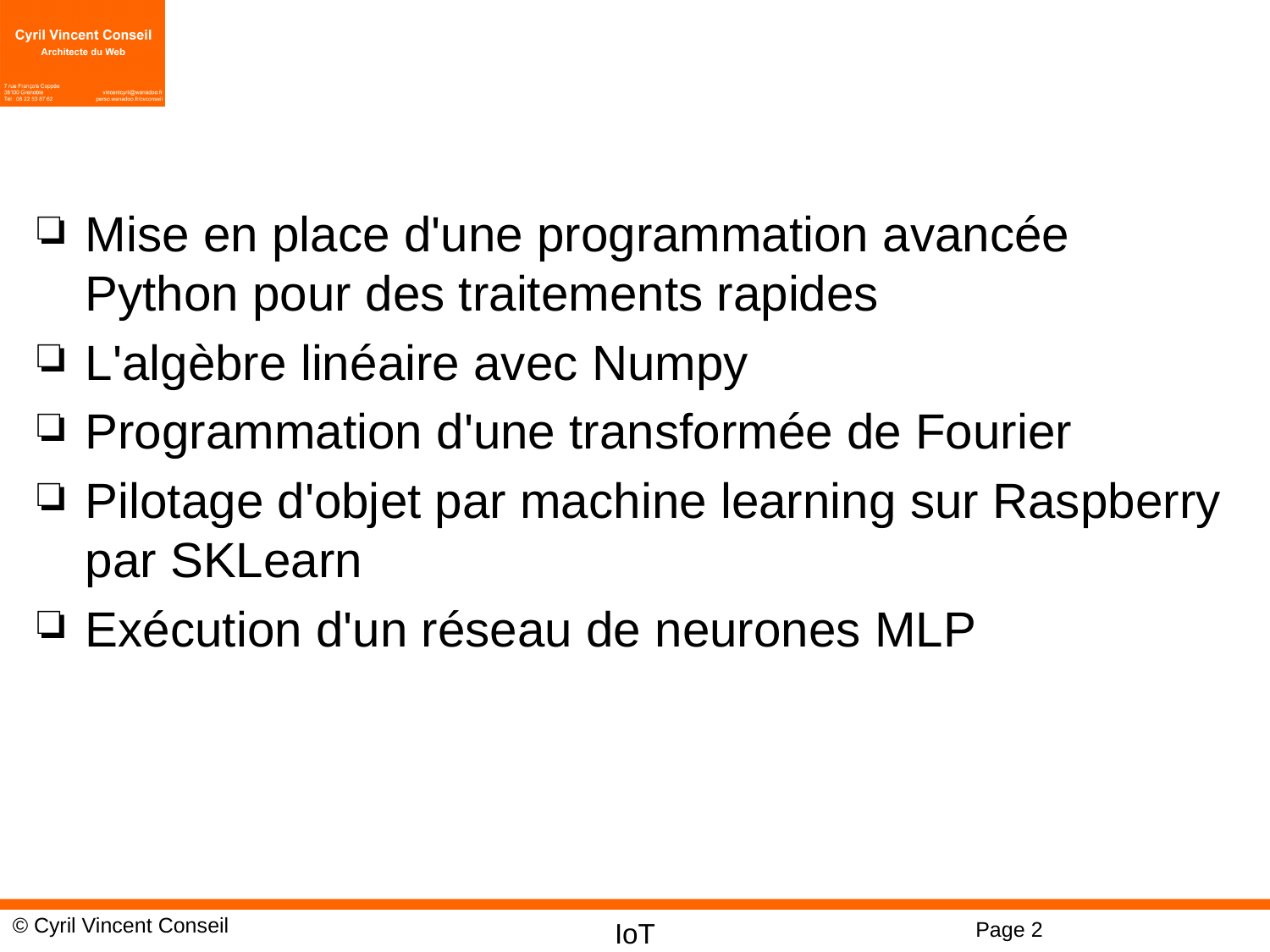

#
Mise en place d'une programmation avancée Python pour des traitements rapides
L'algèbre linéaire avec Numpy
Programmation d'une transformée de Fourier
Pilotage d'objet par machine learning sur Raspberry par SKLearn
Exécution d'un réseau de neurones MLP